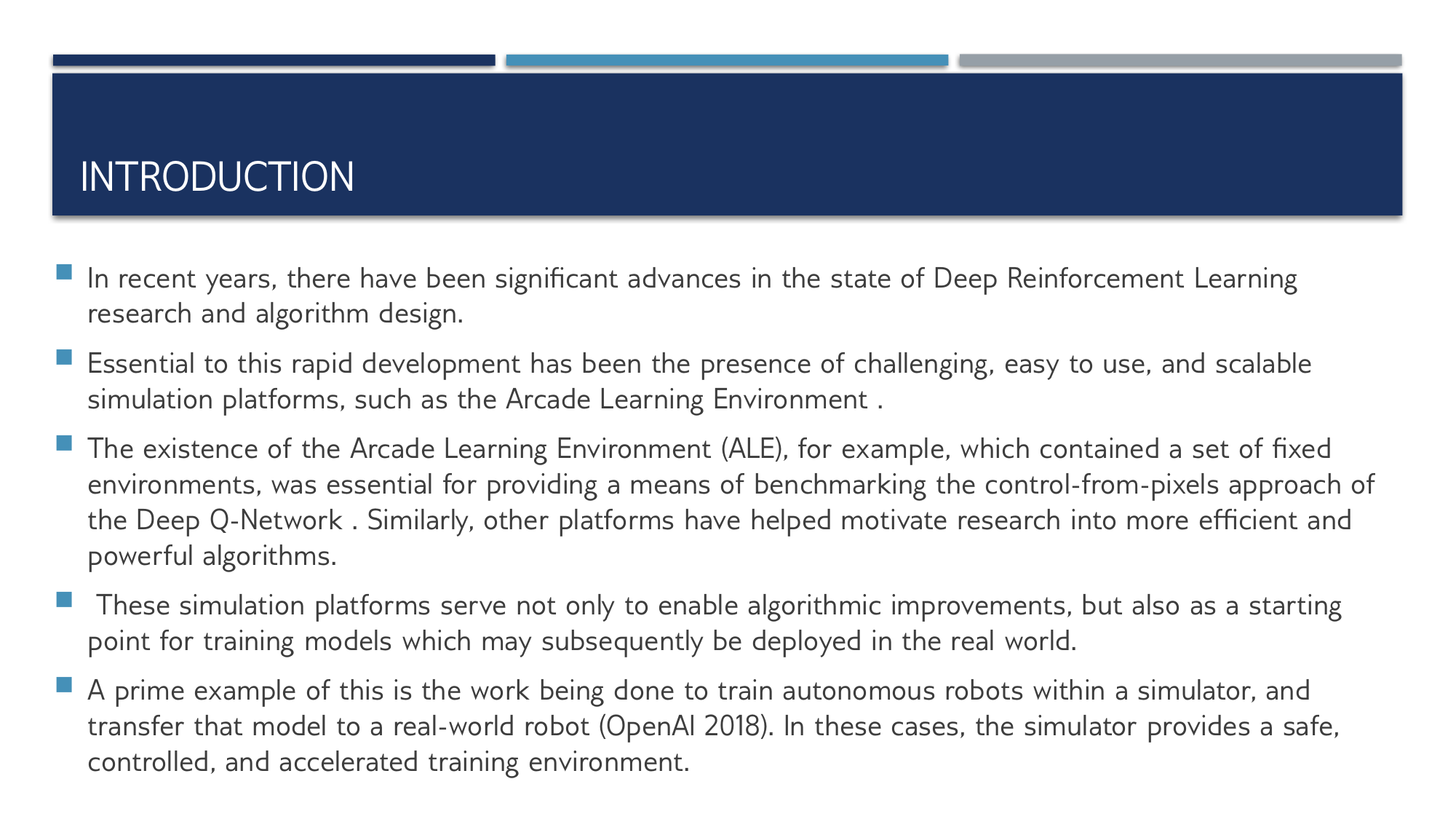

# Introduction
In recent years, there have been significant advances in the state of Deep Reinforcement Learning research and algorithm design.
Essential to this rapid development has been the presence of challenging, easy to use, and scalable simulation platforms, such as the Arcade Learning Environment .
The existence of the Arcade Learning Environment (ALE), for example, which contained a set of fixed environments, was essential for providing a means of benchmarking the control-from-pixels approach of the Deep Q-Network . Similarly, other platforms have helped motivate research into more efficient and powerful algorithms.
 These simulation platforms serve not only to enable algorithmic improvements, but also as a starting point for training models which may subsequently be deployed in the real world.
A prime example of this is the work being done to train autonomous robots within a simulator, and transfer that model to a real-world robot (OpenAI 2018). In these cases, the simulator provides a safe, controlled, and accelerated training environment.